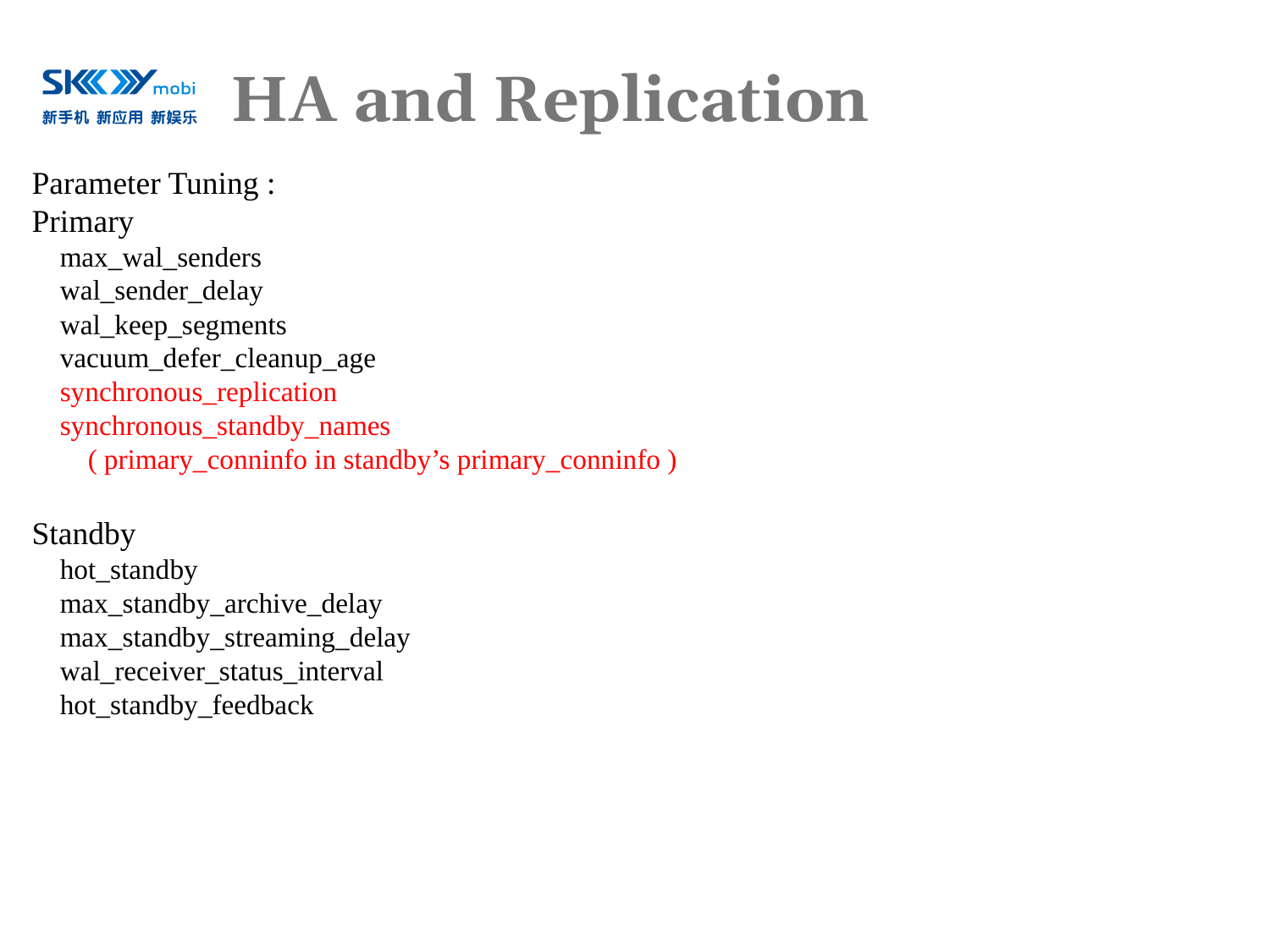

# HA and Replication
Parameter Tuning :
Primary
    max_wal_senders
    wal_sender_delay
    wal_keep_segments
    vacuum_defer_cleanup_age
    synchronous_replication
    synchronous_standby_names
        ( primary_conninfo in standby’s primary_conninfo )

Standby
    hot_standby
    max_standby_archive_delay
    max_standby_streaming_delay
    wal_receiver_status_interval
    hot_standby_feedback